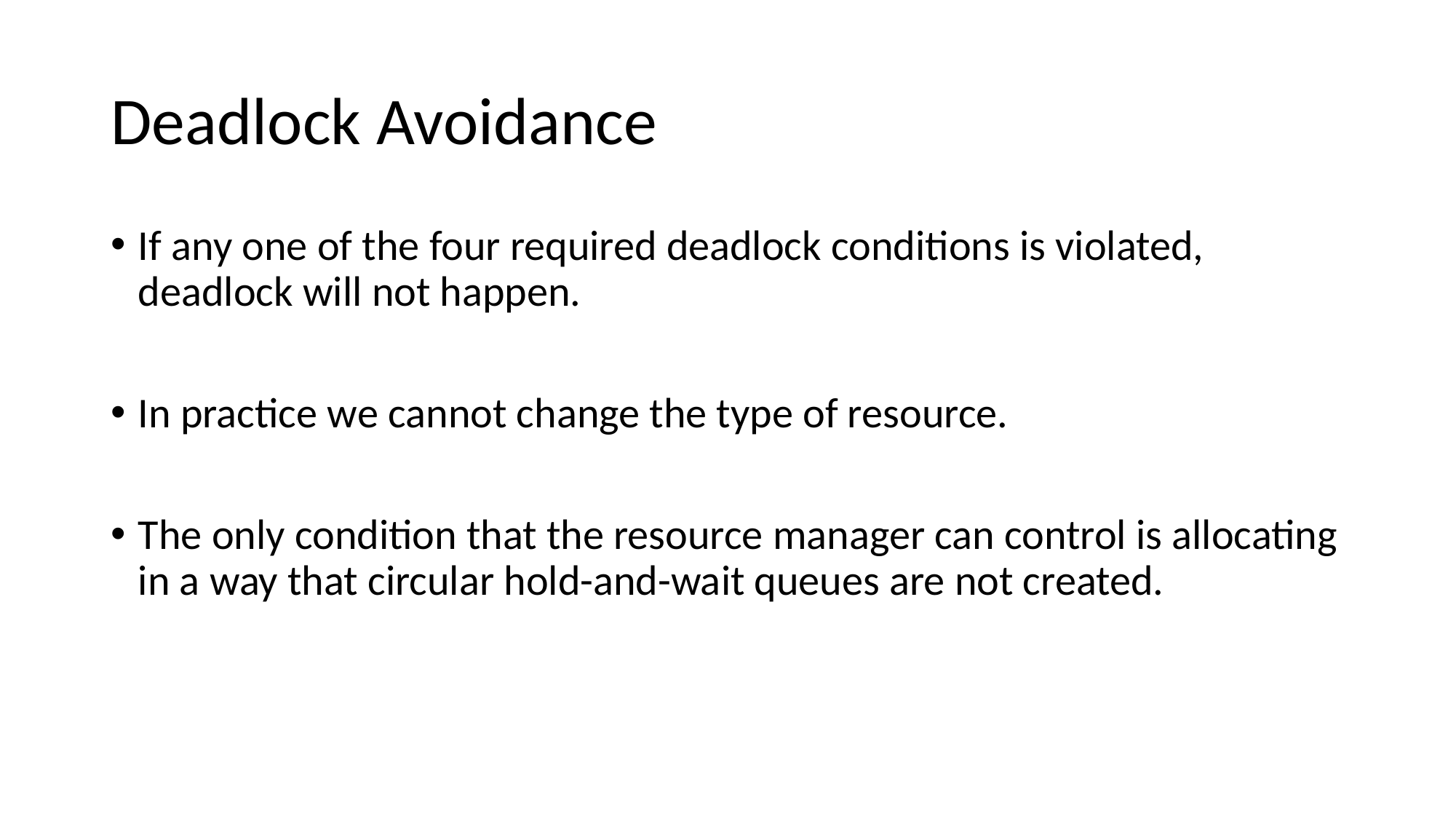

# Deadlock Avoidance
If any one of the four required deadlock conditions is violated, deadlock will not happen.

In practice we cannot change the type of resource.

The only condition that the resource manager can control is allocating in a way that circular hold-and-wait queues are not created.